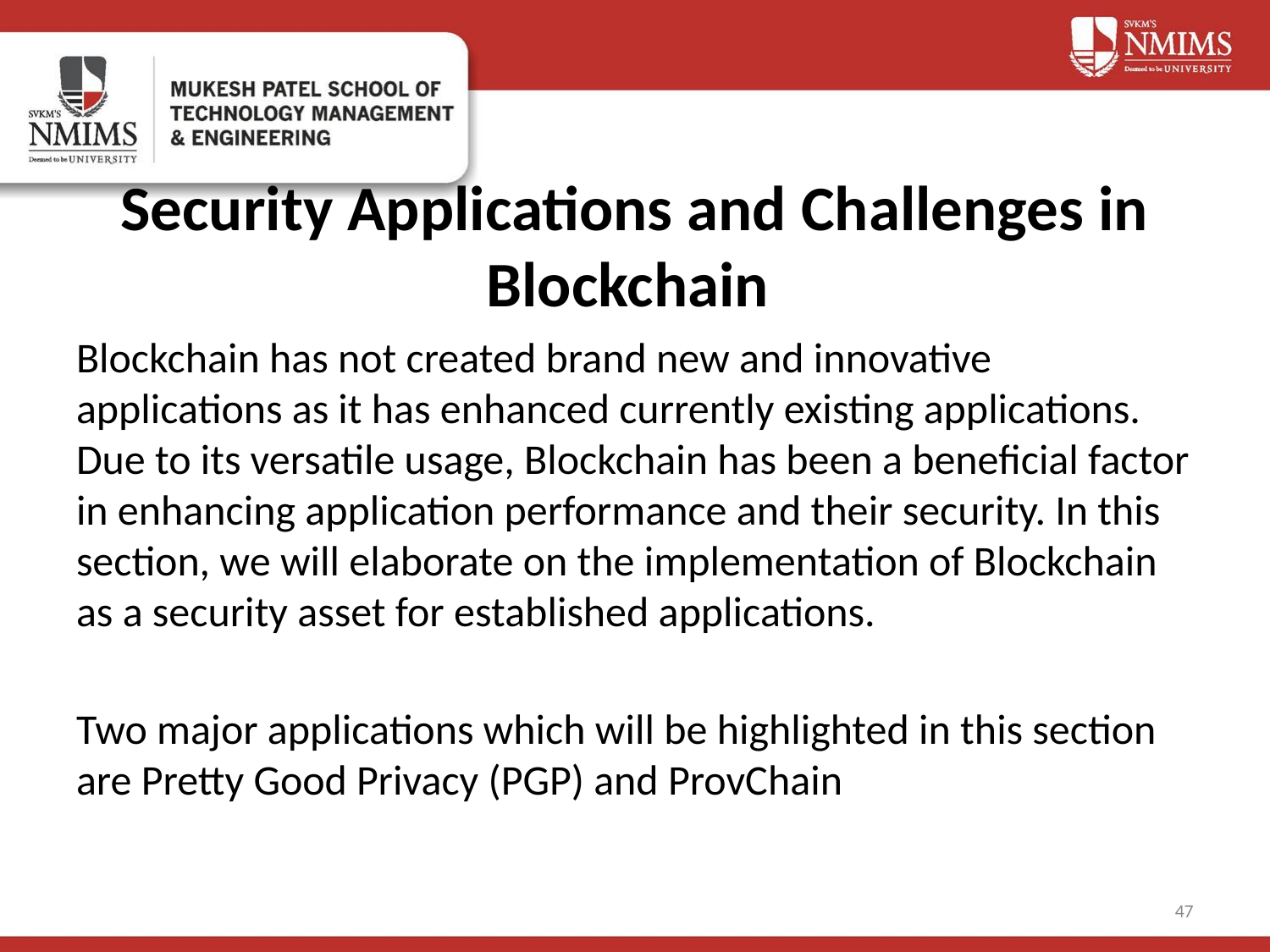

# Security Applications and Challenges in Blockchain
Blockchain has not created brand new and innovative applications as it has enhanced currently existing applications. Due to its versatile usage, Blockchain has been a beneficial factor in enhancing application performance and their security. In this section, we will elaborate on the implementation of Blockchain as a security asset for established applications.

Two major applications which will be highlighted in this section are Pretty Good Privacy (PGP) and ProvChain
47